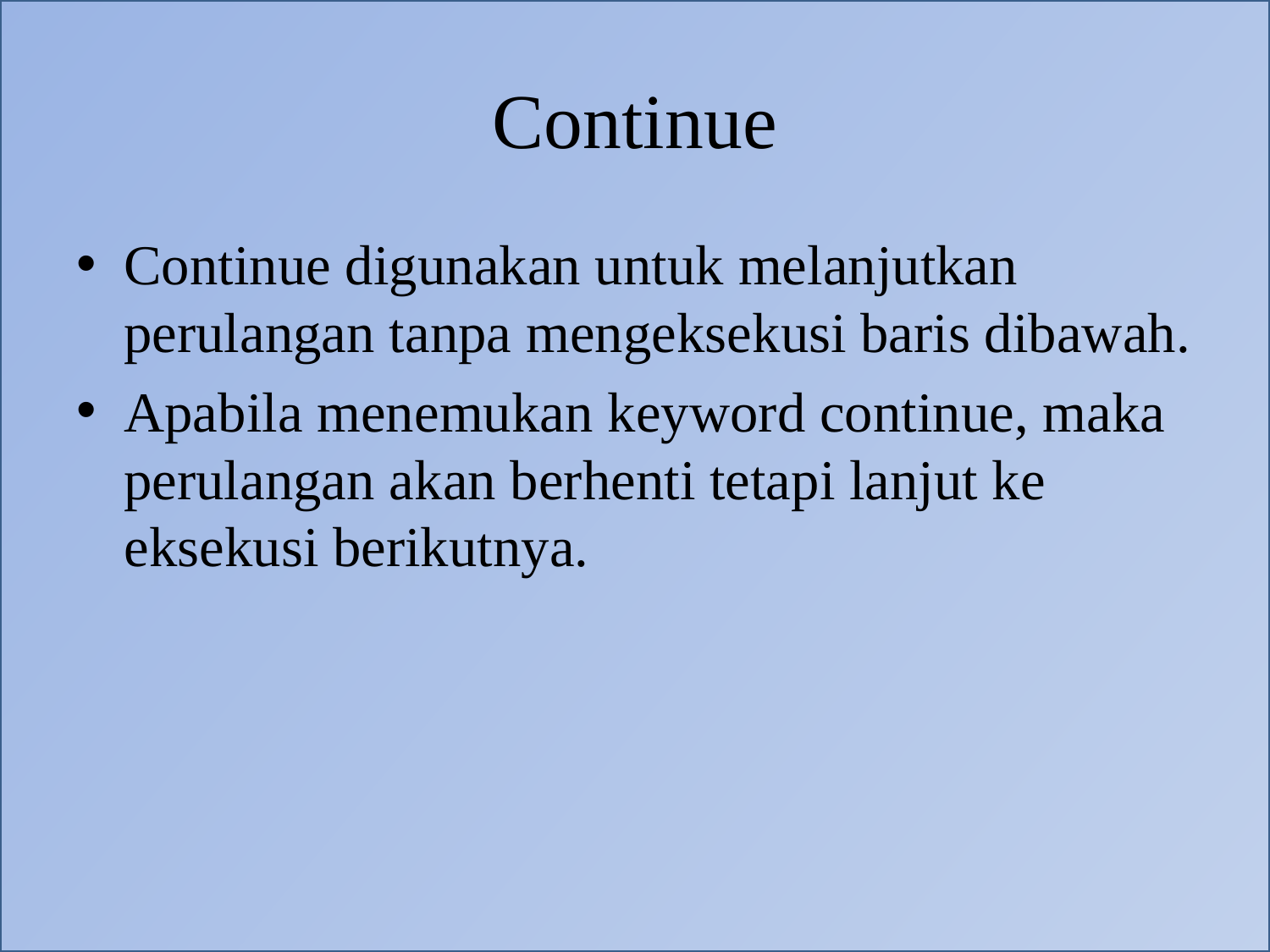

# Continue
Continue digunakan untuk melanjutkan perulangan tanpa mengeksekusi baris dibawah.
Apabila menemukan keyword continue, maka perulangan akan berhenti tetapi lanjut ke eksekusi berikutnya.